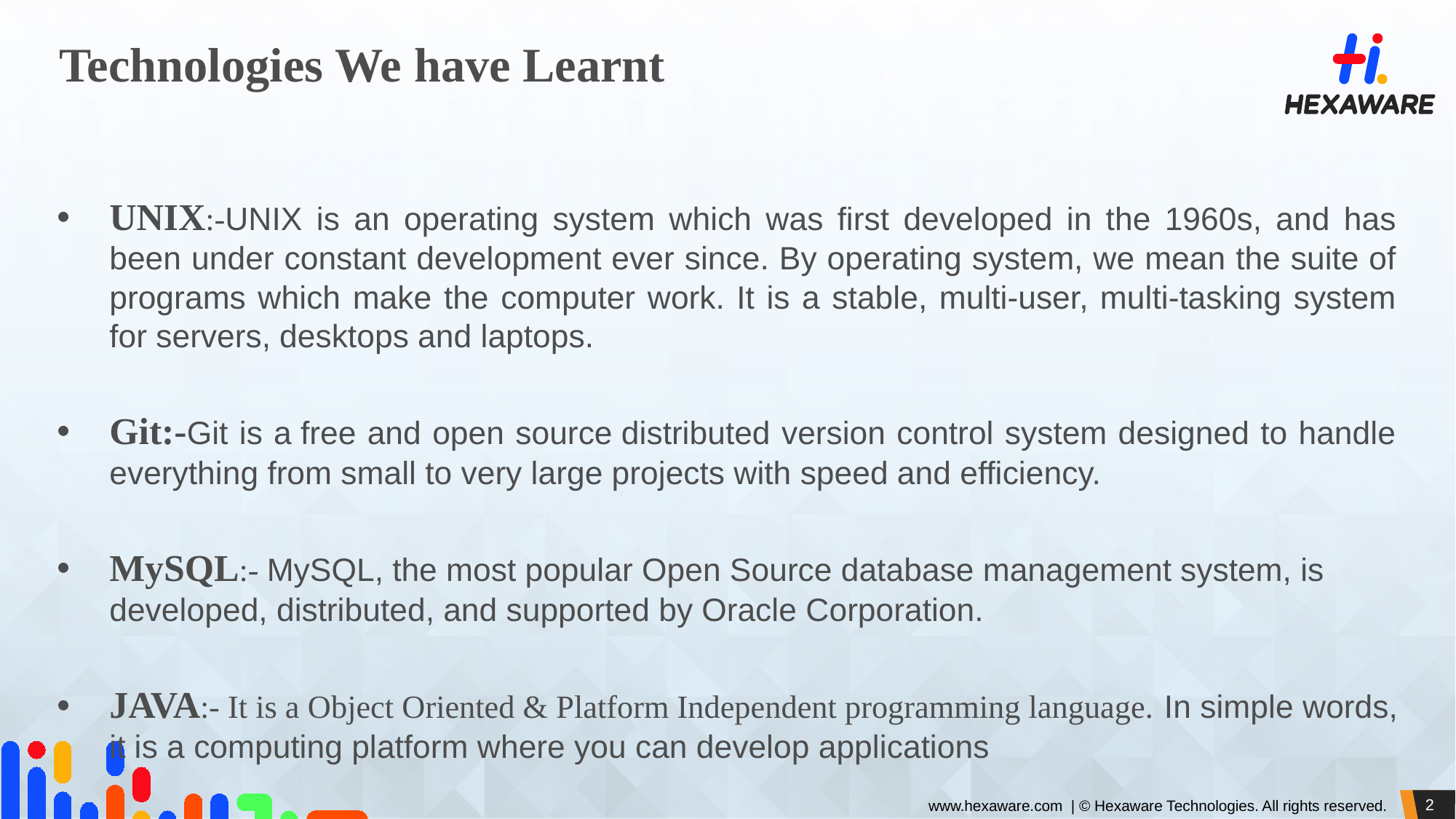

# Technologies We have Learnt
UNIX:-UNIX is an operating system which was first developed in the 1960s, and has been under constant development ever since. By operating system, we mean the suite of programs which make the computer work. It is a stable, multi-user, multi-tasking system for servers, desktops and laptops.

Git:-Git is a free and open source distributed version control system designed to handle everything from small to very large projects with speed and efficiency.

MySQL:- MySQL, the most popular Open Source database management system, is developed, distributed, and supported by Oracle Corporation.

JAVA:- It is a Object Oriented & Platform Independent programming language. In simple words, it is a computing platform where you can develop applications